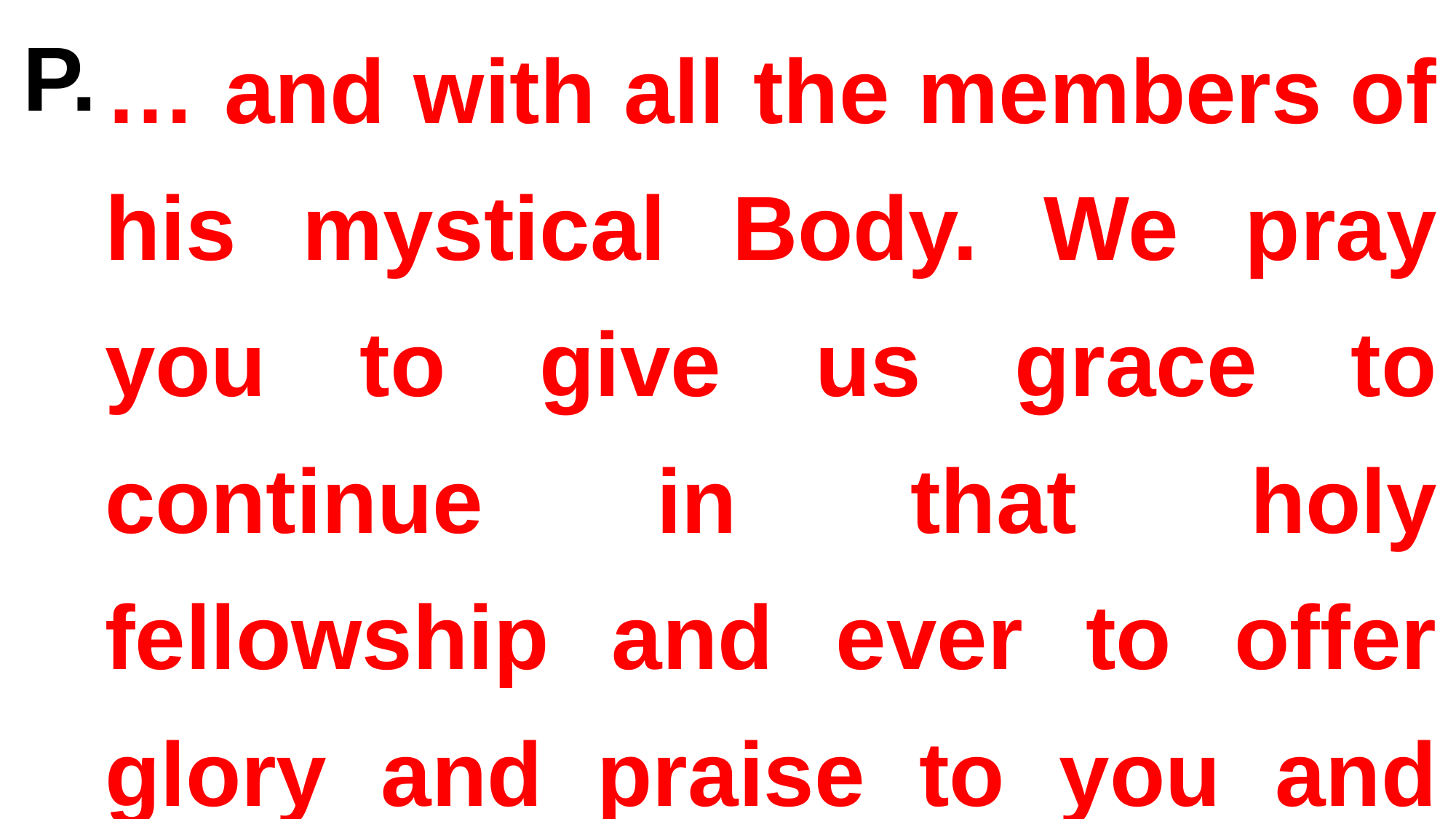

… and with all the members of his mystical Body. We pray you to give us grace to continue in that holy fellowship and ever to offer glory and praise to you and your only begotten Son and to your Holy Spirit.
P.